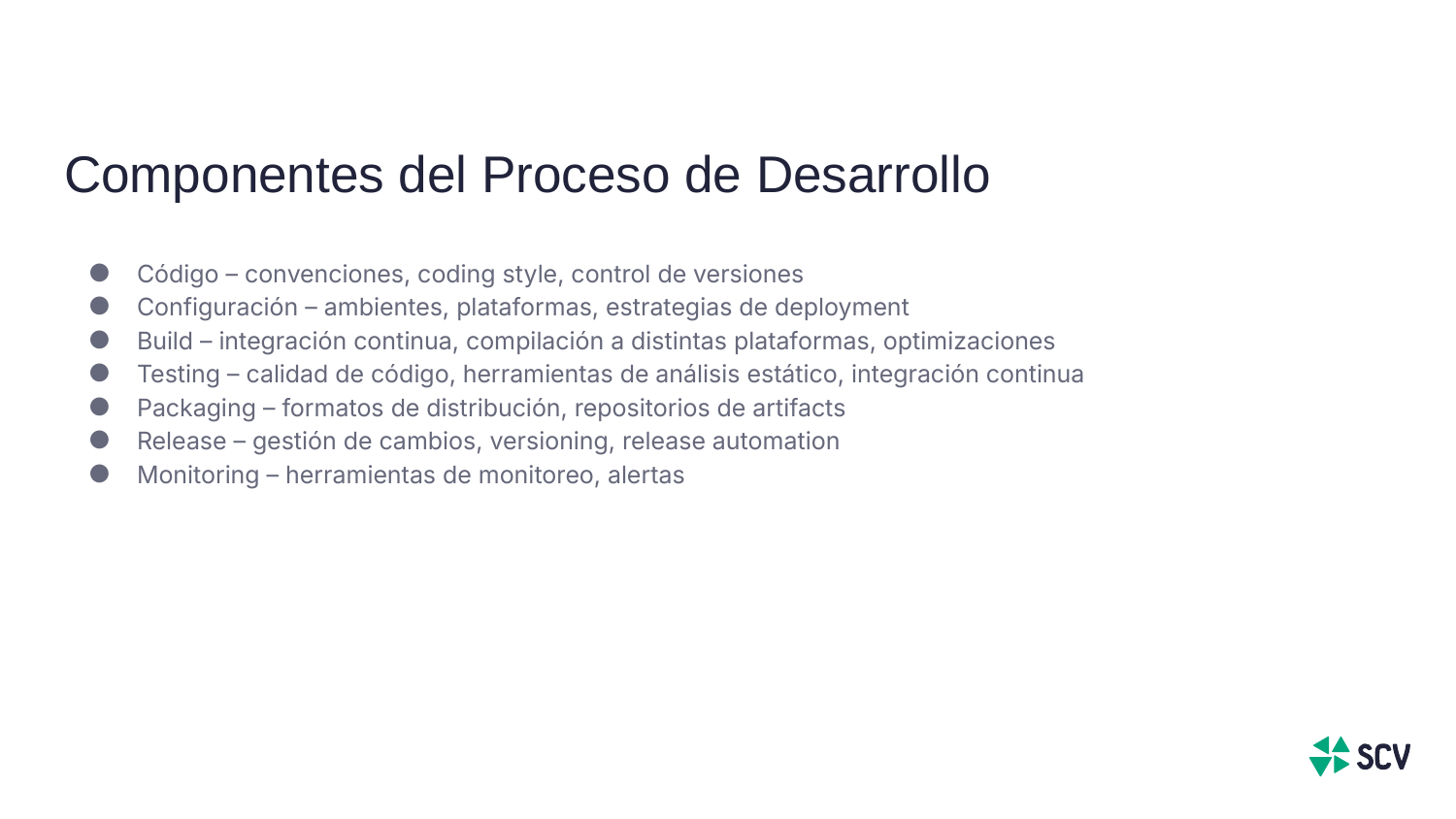

# Componentes del Proceso de Desarrollo
Código – convenciones, coding style, control de versiones
Configuración – ambientes, plataformas, estrategias de deployment
Build – integración continua, compilación a distintas plataformas, optimizaciones
Testing – calidad de código, herramientas de análisis estático, integración continua
Packaging – formatos de distribución, repositorios de artifacts
Release – gestión de cambios, versioning, release automation
Monitoring – herramientas de monitoreo, alertas